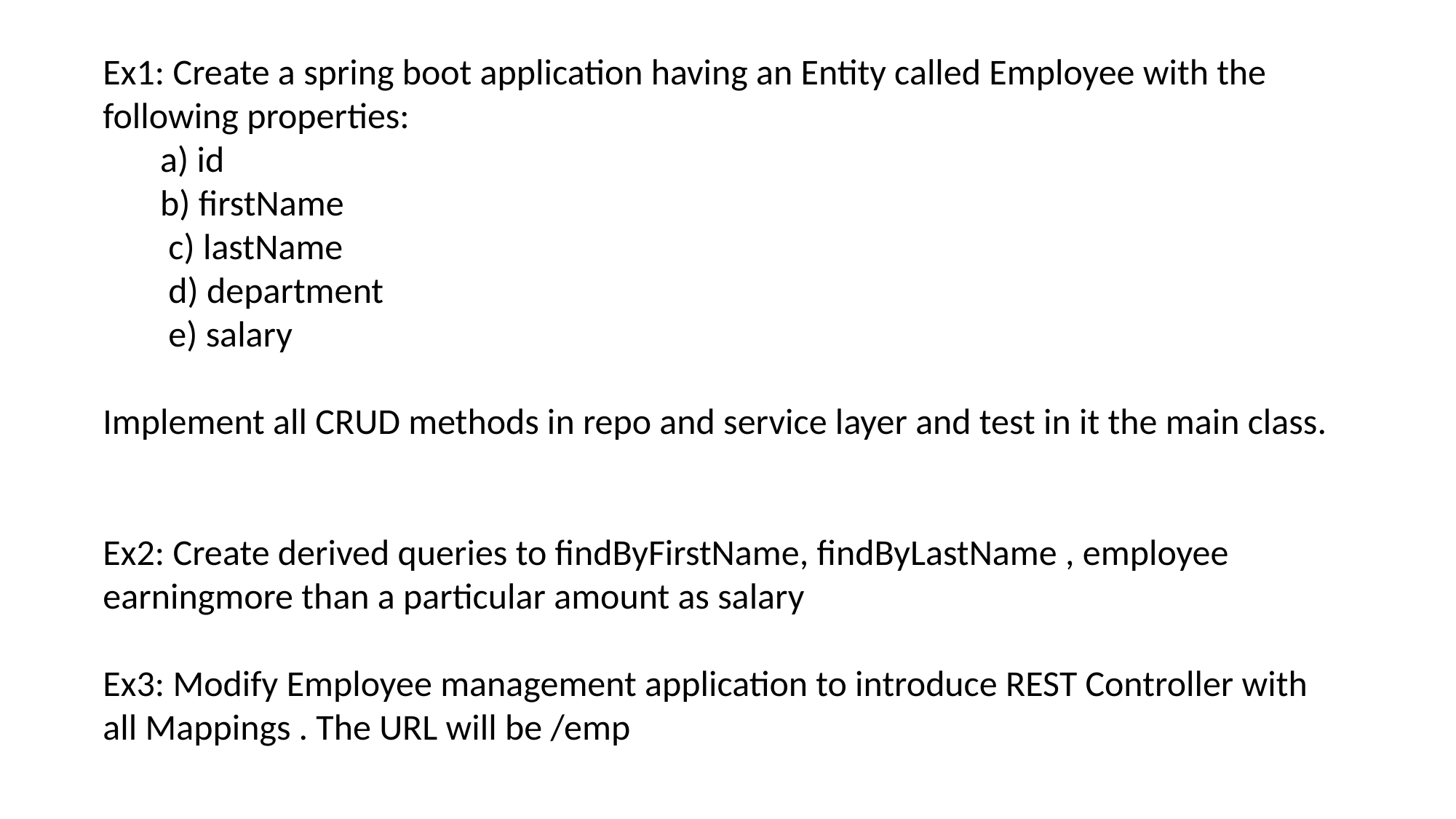

Ex1: Create a spring boot application having an Entity called Employee with the following properties:
       a) id
       b) firstName
        c) lastName
        d) department
        e) salary

Implement all CRUD methods in repo and service layer and test in it the main class.

Ex2: Create derived queries to findByFirstName, findByLastName , employee earningmore than a particular amount as salary

Ex3: Modify Employee management application to introduce REST Controller with all Mappings . The URL will be /emp